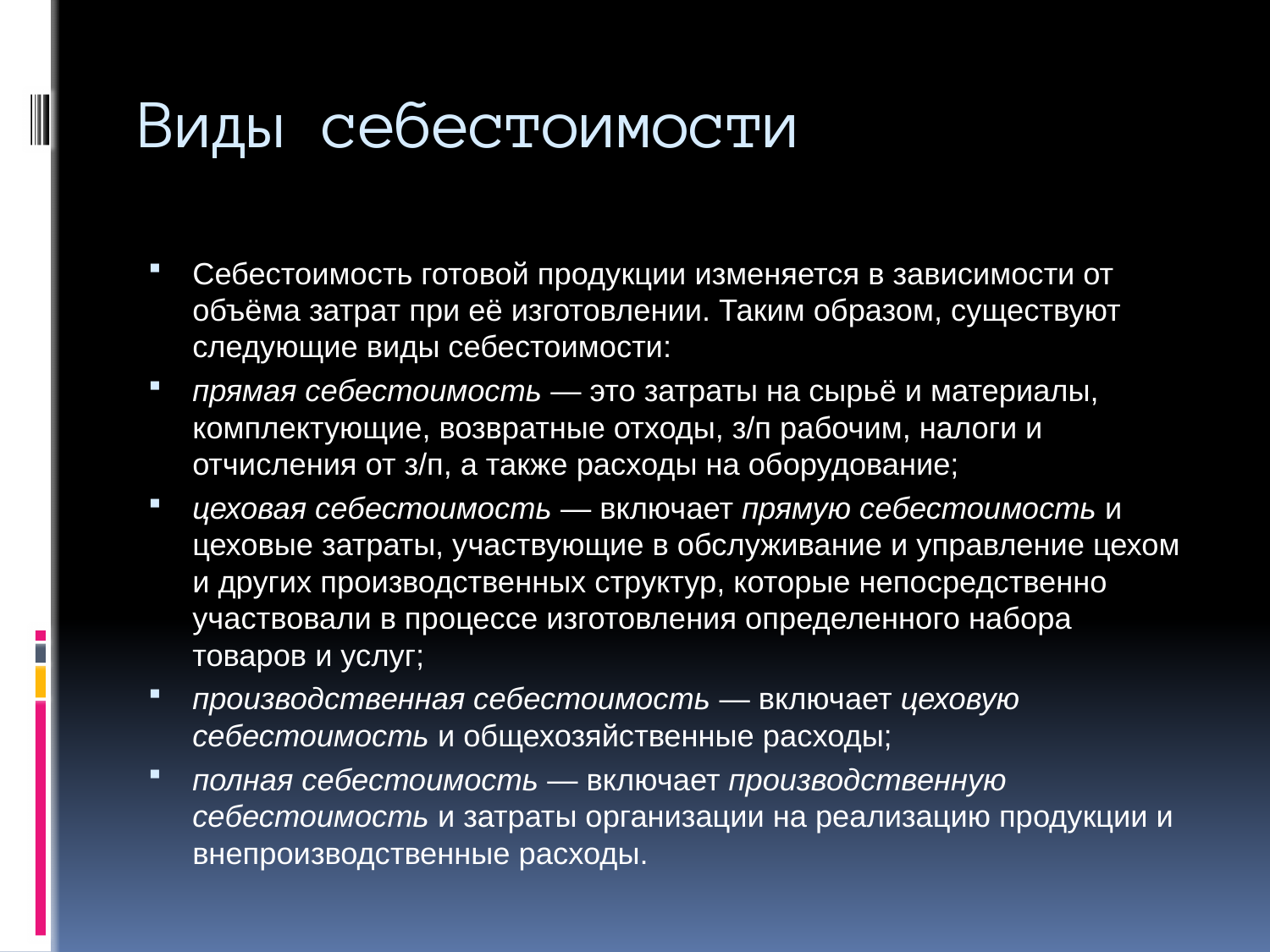

# Виды себестоимости
Себестоимость готовой продукции изменяется в зависимости от объёма затрат при её изготовлении. Таким образом, существуют следующие виды себестоимости:
прямая себестоимость — это затраты на сырьё и материалы, комплектующие, возвратные отходы, з/п рабочим, налоги и отчисления от з/п, а также расходы на оборудование;
цеховая себестоимость — включает прямую себестоимость и цеховые затраты, участвующие в обслуживание и управление цехом и других производственных структур, которые непосредственно участвовали в процессе изготовления определенного набора товаров и услуг;
производственная себестоимость — включает цеховую себестоимость и общехозяйственные расходы;
полная себестоимость — включает производственную себестоимость и затраты организации на реализацию продукции и внепроизводственные расходы.